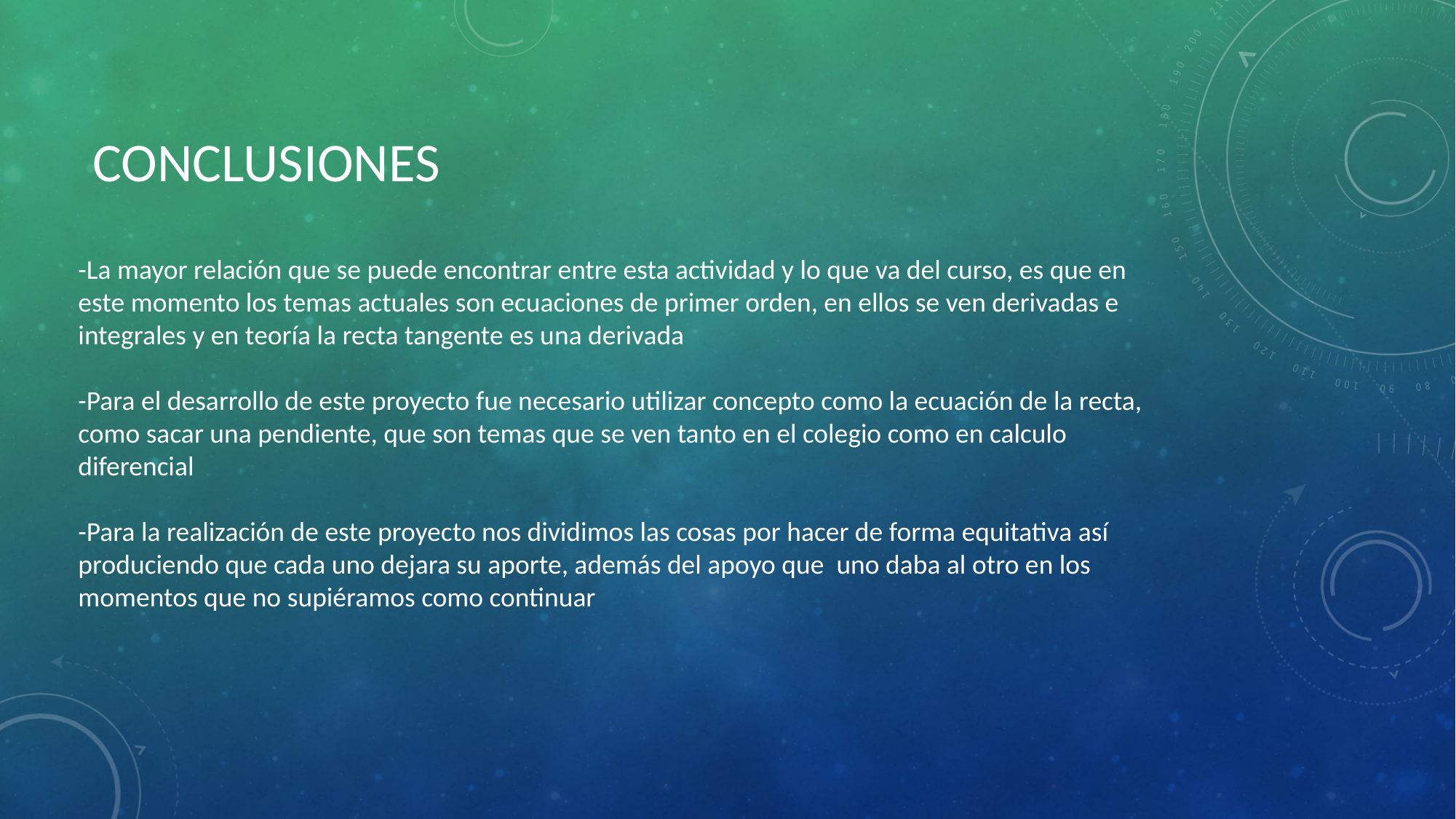

# CONCLUSIONES
-La mayor relación que se puede encontrar entre esta actividad y lo que va del curso, es que en este momento los temas actuales son ecuaciones de primer orden, en ellos se ven derivadas e integrales y en teoría la recta tangente es una derivada

-Para el desarrollo de este proyecto fue necesario utilizar concepto como la ecuación de la recta, como sacar una pendiente, que son temas que se ven tanto en el colegio como en calculo diferencial

-Para la realización de este proyecto nos dividimos las cosas por hacer de forma equitativa así produciendo que cada uno dejara su aporte, además del apoyo que  uno daba al otro en los momentos que no supiéramos como continuar